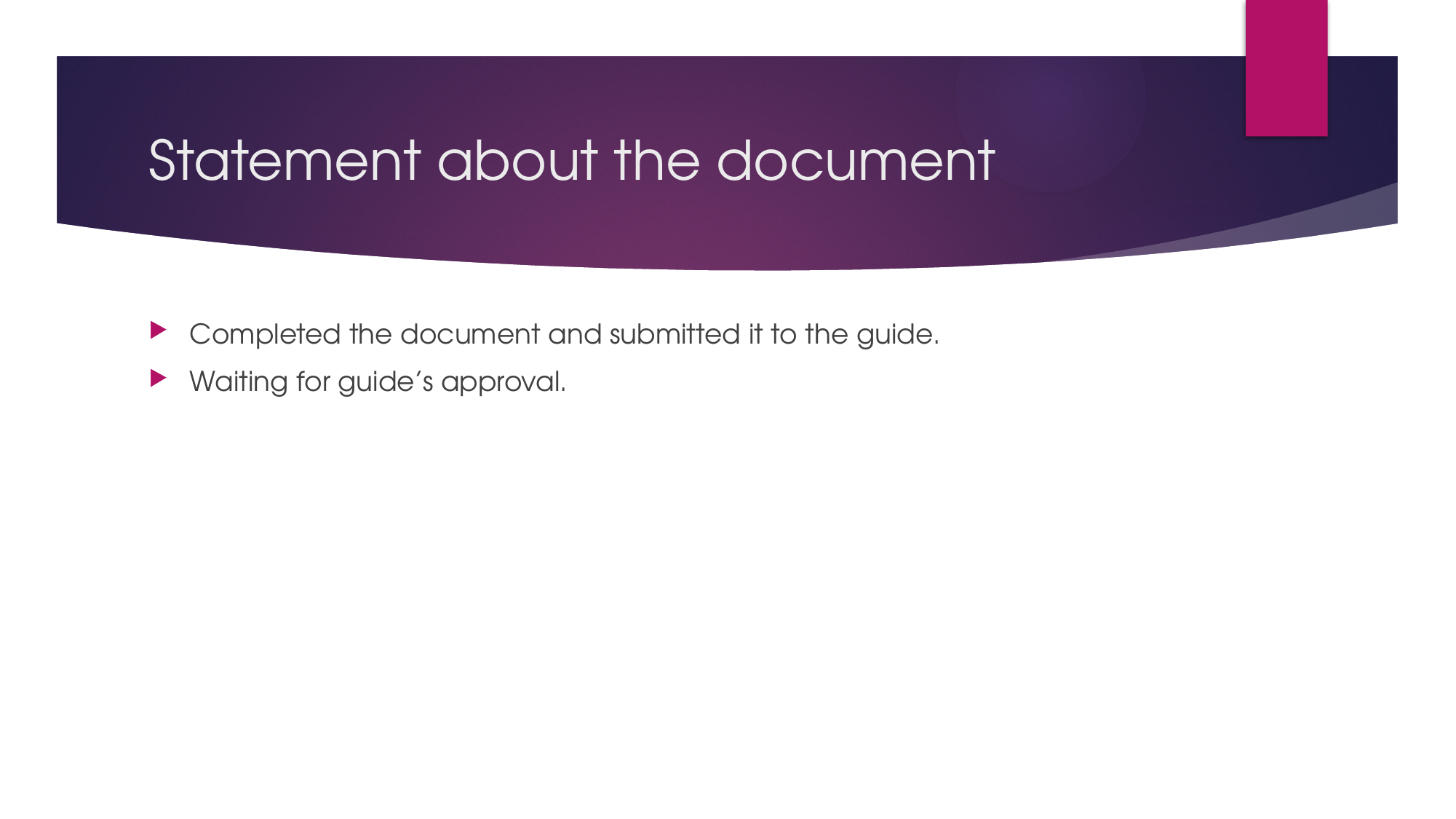

# Statement about the document
Completed the document and submitted it to the guide.
Waiting for guide’s approval.